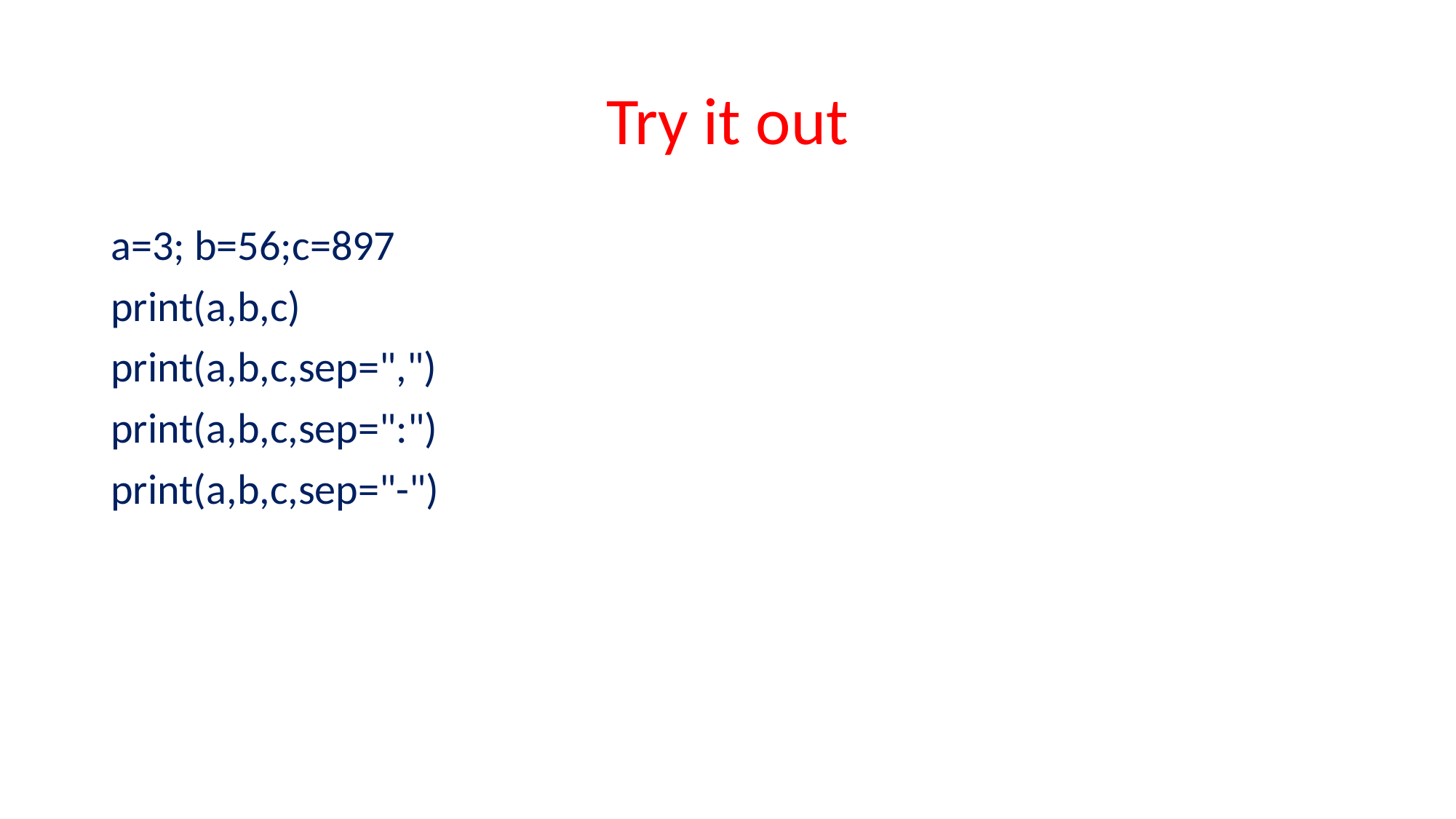

# Try it out
a=3; b=56;c=897
print(a,b,c)
print(a,b,c,sep=",")
print(a,b,c,sep=":")
print(a,b,c,sep="-")